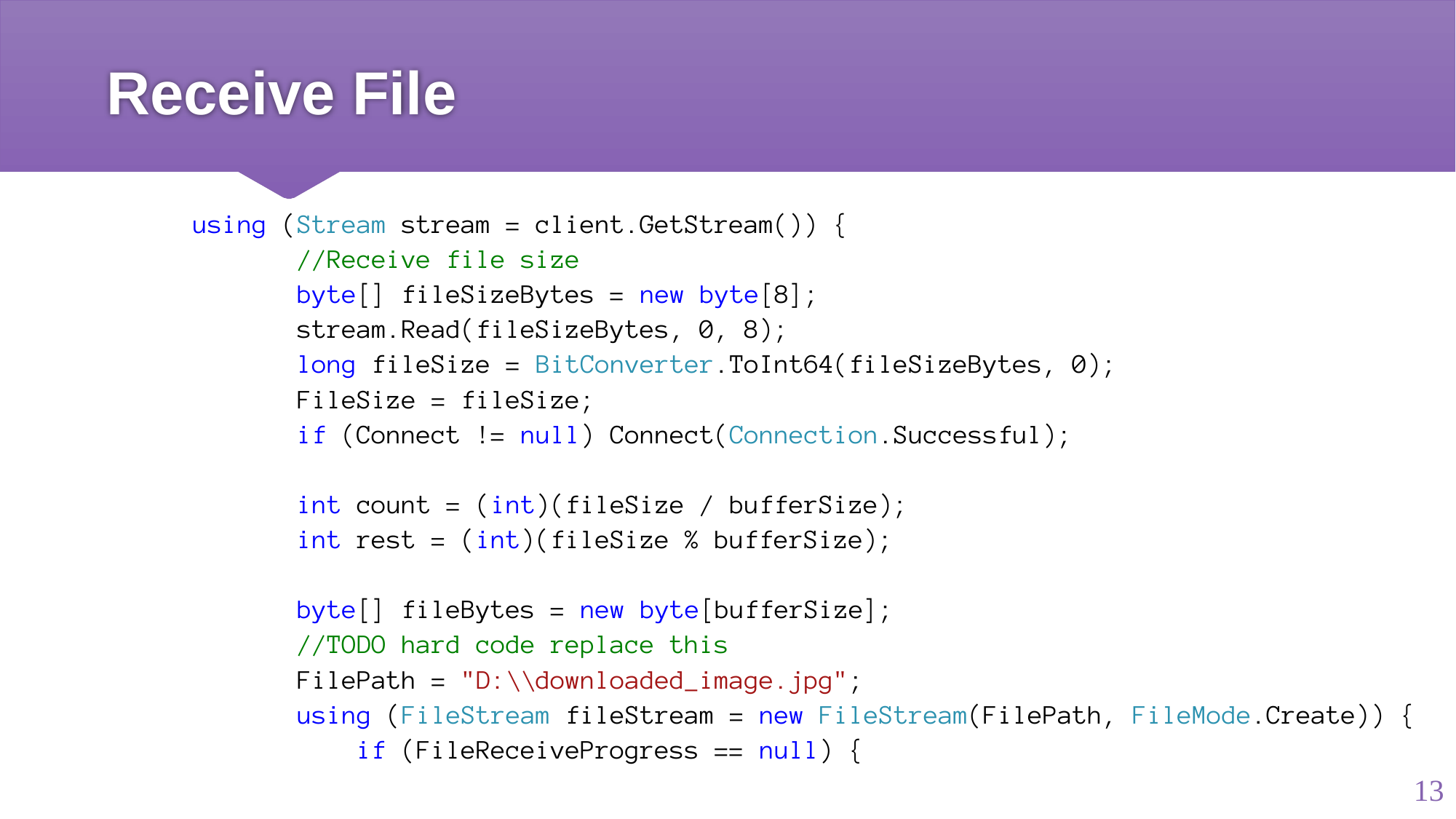

# Receive File
         using (Stream stream = client.GetStream()) {
                //Receive file size
                byte[] fileSizeBytes = new byte[8];
                stream.Read(fileSizeBytes, 0, 8);
                long fileSize = BitConverter.ToInt64(fileSizeBytes, 0);
                FileSize = fileSize;
                if (Connect != null) Connect(Connection.Successful);

                int count = (int)(fileSize / bufferSize);
                int rest = (int)(fileSize % bufferSize);

                byte[] fileBytes = new byte[bufferSize];
                //TODO hard code replace this
                FilePath = "D:\\downloaded_image.jpg";
                using (FileStream fileStream = new FileStream(FilePath, FileMode.Create)) {
                    if (FileReceiveProgress == null) {

13